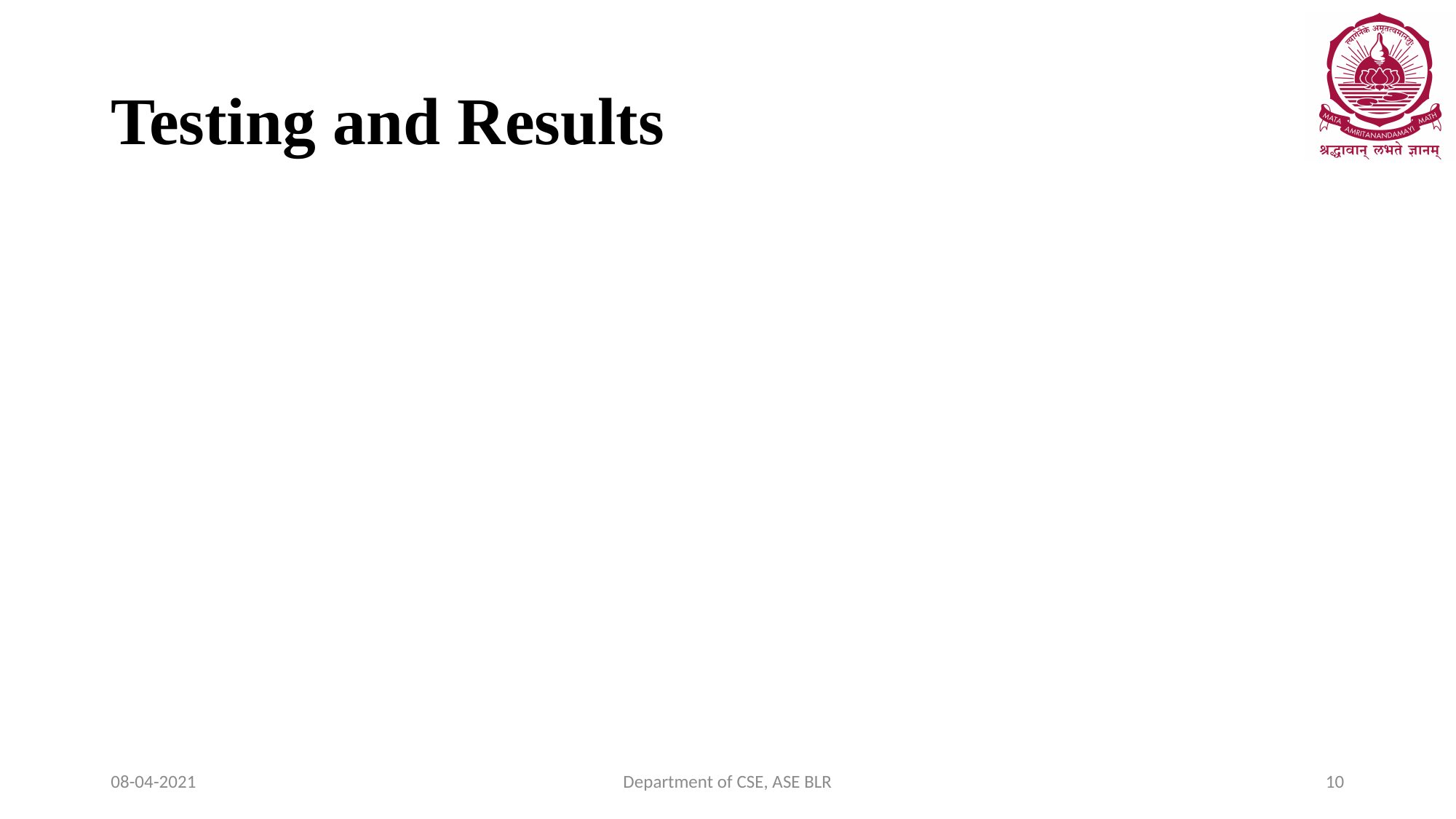

# Testing and Results

08-04-2021
Department of CSE, ASE BLR
10